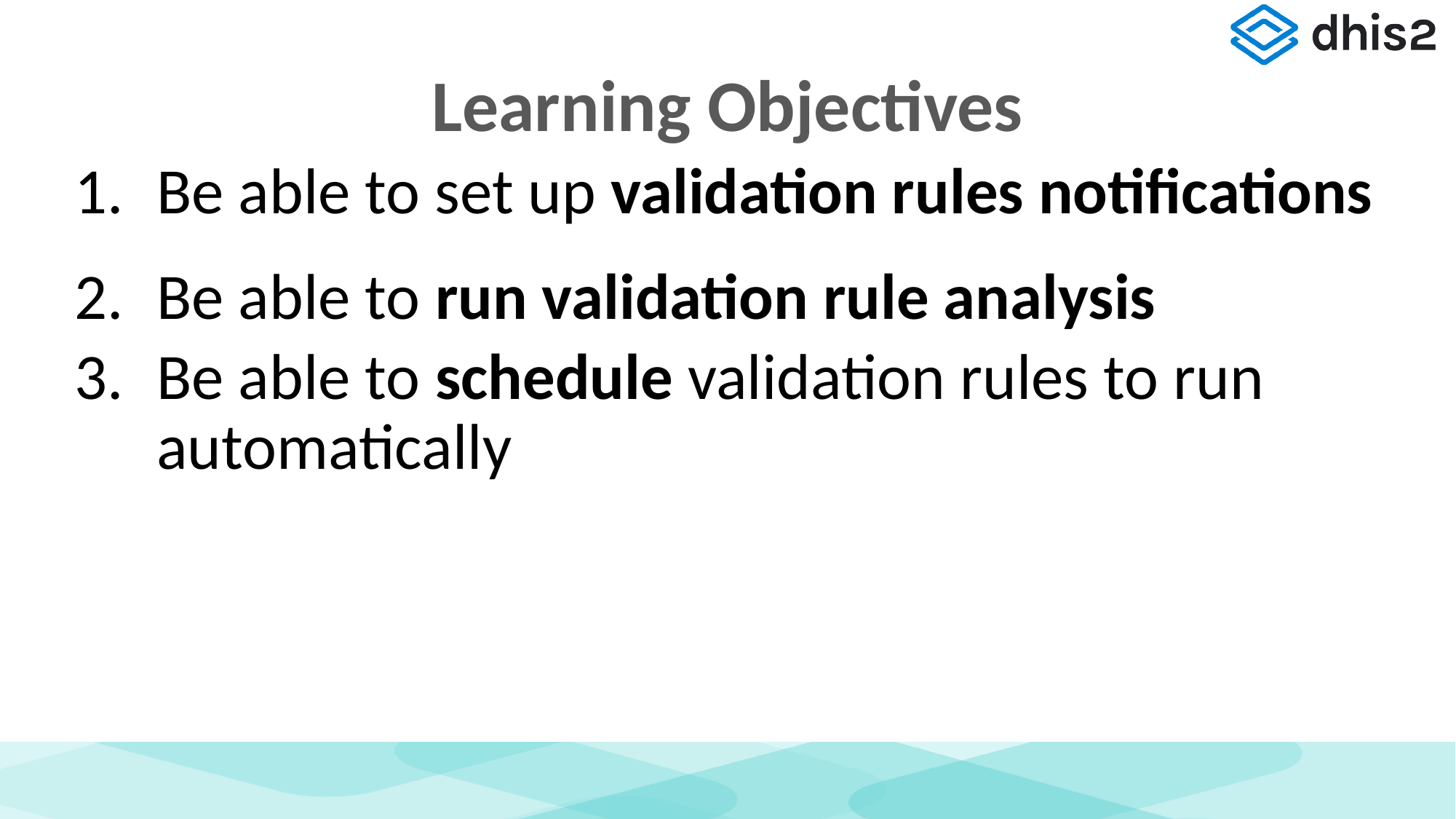

# Objectives
Learning Objectives
Be able to set up validation rules notifications
Be able to run validation rule analysis
Be able to schedule validation rules to run automatically